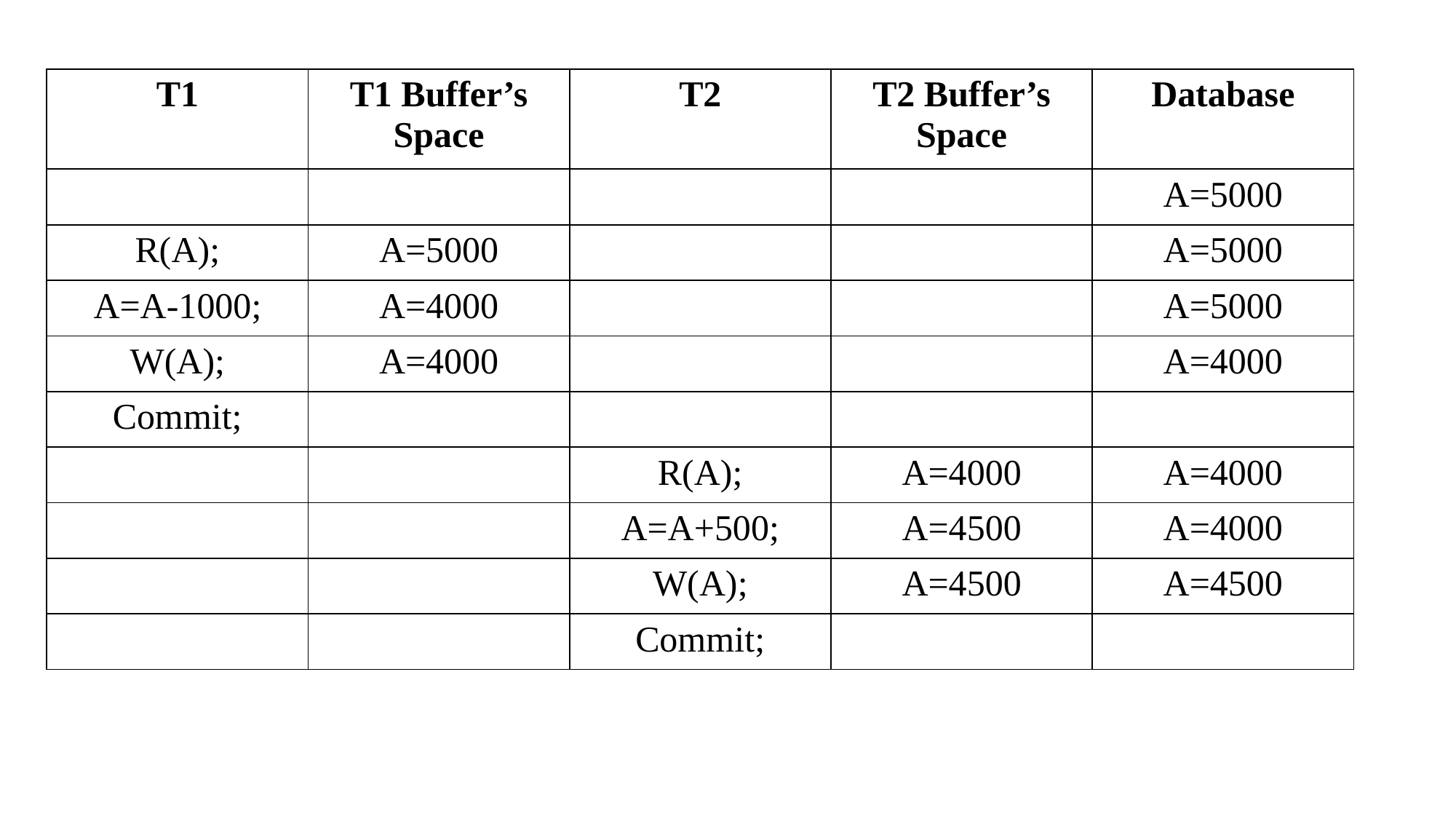

| T1 | T1 Buffer’s Space | T2 | T2 Buffer’s Space | Database |
| --- | --- | --- | --- | --- |
|  |  |  |  | A=5000 |
| R(A); | A=5000 |  |  | A=5000 |
| A=A-1000; | A=4000 |  |  | A=5000 |
| W(A); | A=4000 |  |  | A=4000 |
| Commit; |  |  |  |  |
|  |  | R(A); | A=4000 | A=4000 |
|  |  | A=A+500; | A=4500 | A=4000 |
|  |  | W(A); | A=4500 | A=4500 |
|  |  | Commit; |  |  |